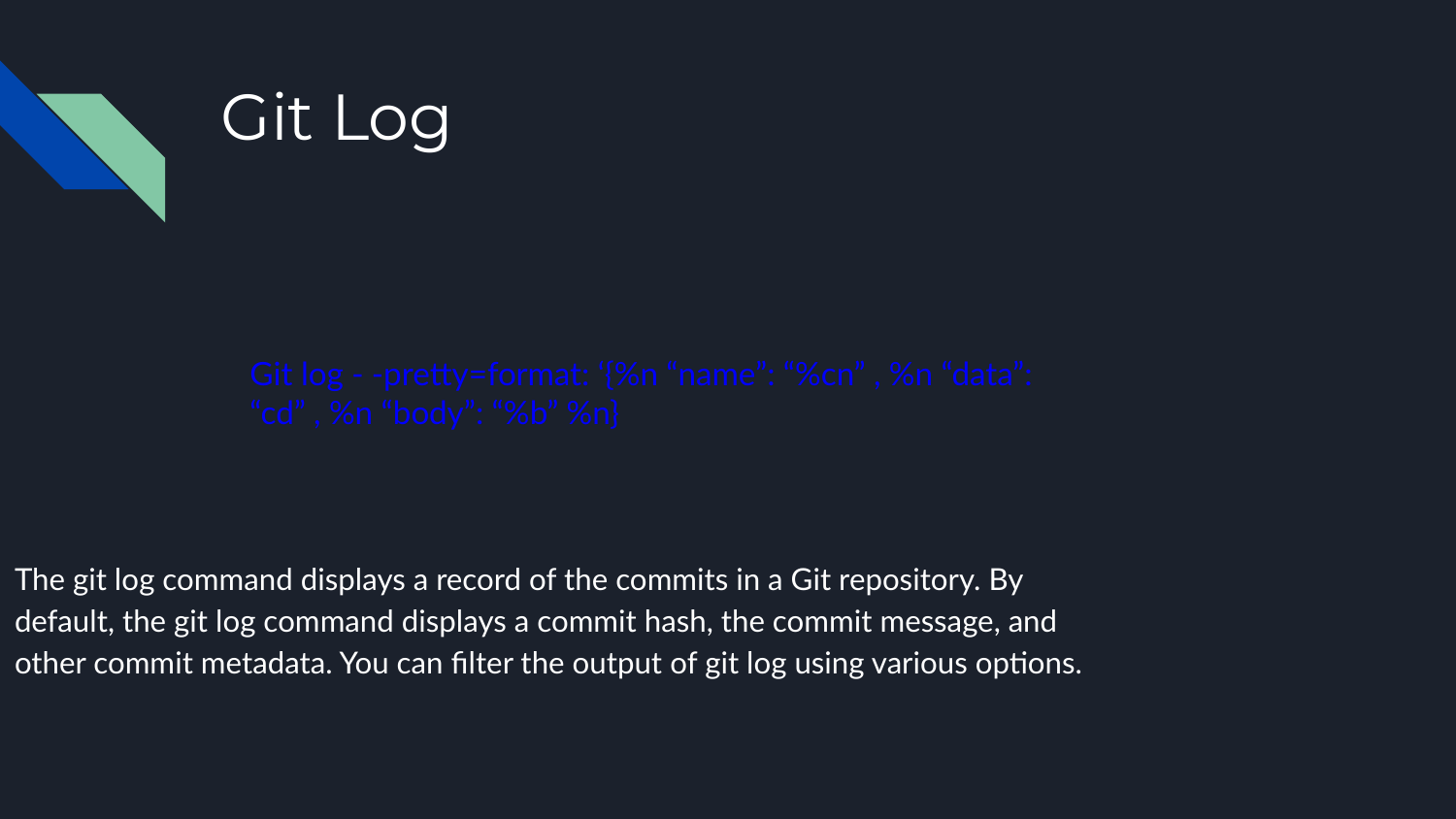

# Git Log
Git log - -pretty=format: ‘{%n “name”: “%cn” , %n “data”: “cd” , %n “body”: “%b” %n}
The git log command displays a record of the commits in a Git repository. By default, the git log command displays a commit hash, the commit message, and other commit metadata. You can filter the output of git log using various options.